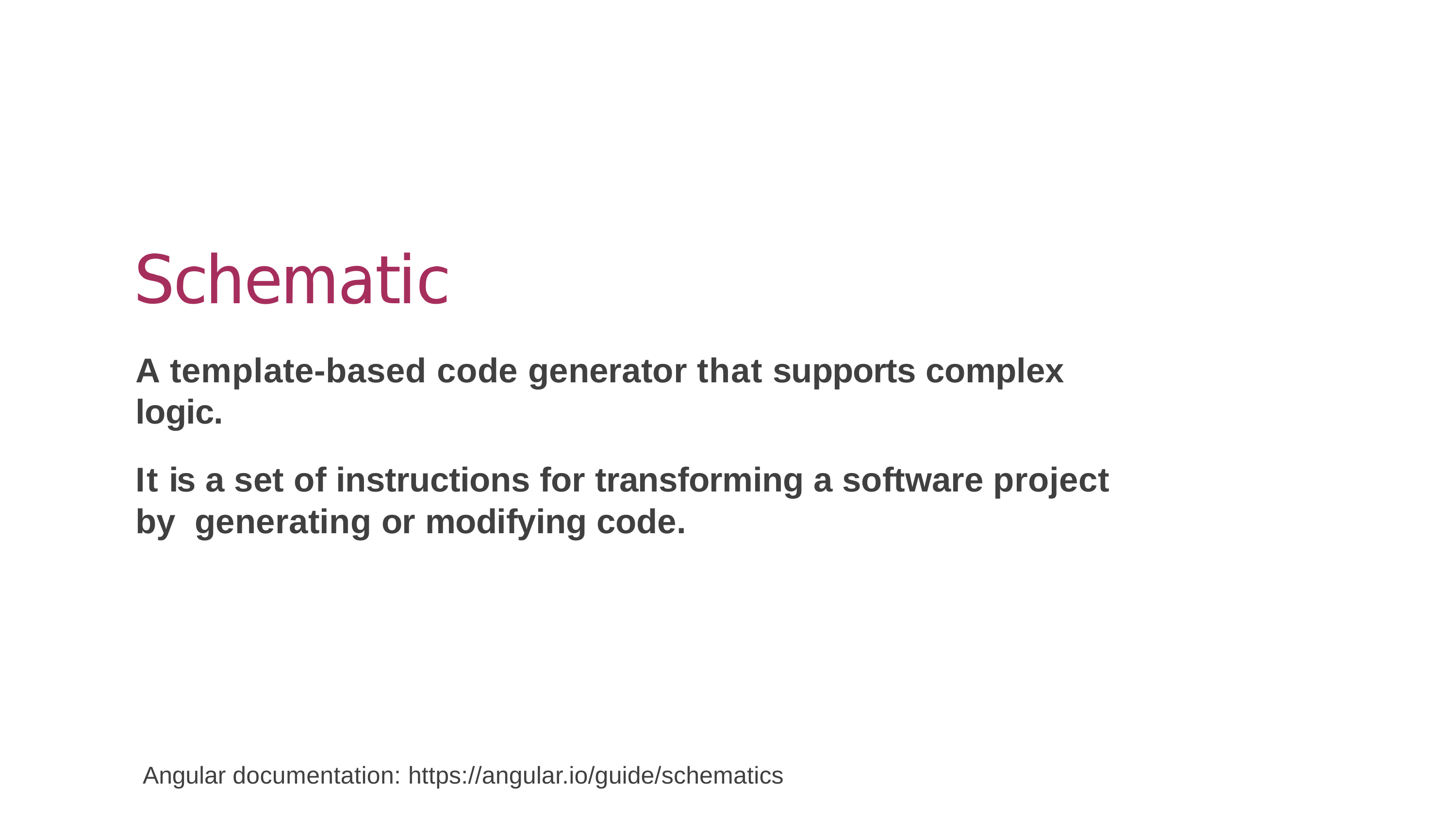

# Schematic
A template-based code generator that supports complex logic.
It is a set of instructions for transforming a software project by  generating or modifying code.
Angular documentation: https://angular.io/guide/schematics
11